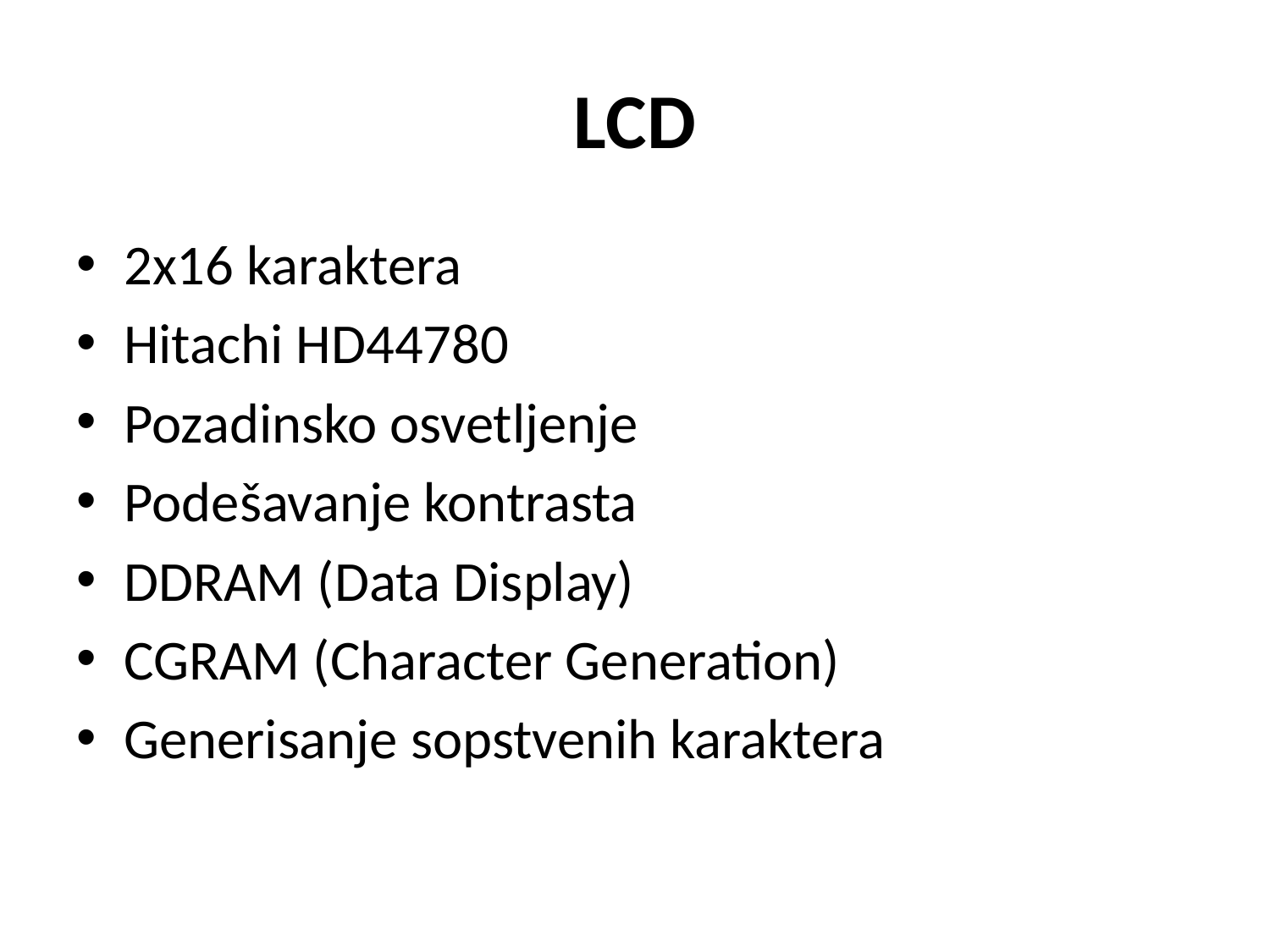

# LCD
2x16 karaktera
Hitachi HD44780
Pozadinsko osvetljenje
Podešavanje kontrasta
DDRAM (Data Display)
CGRAM (Character Generation)
Generisanje sopstvenih karaktera